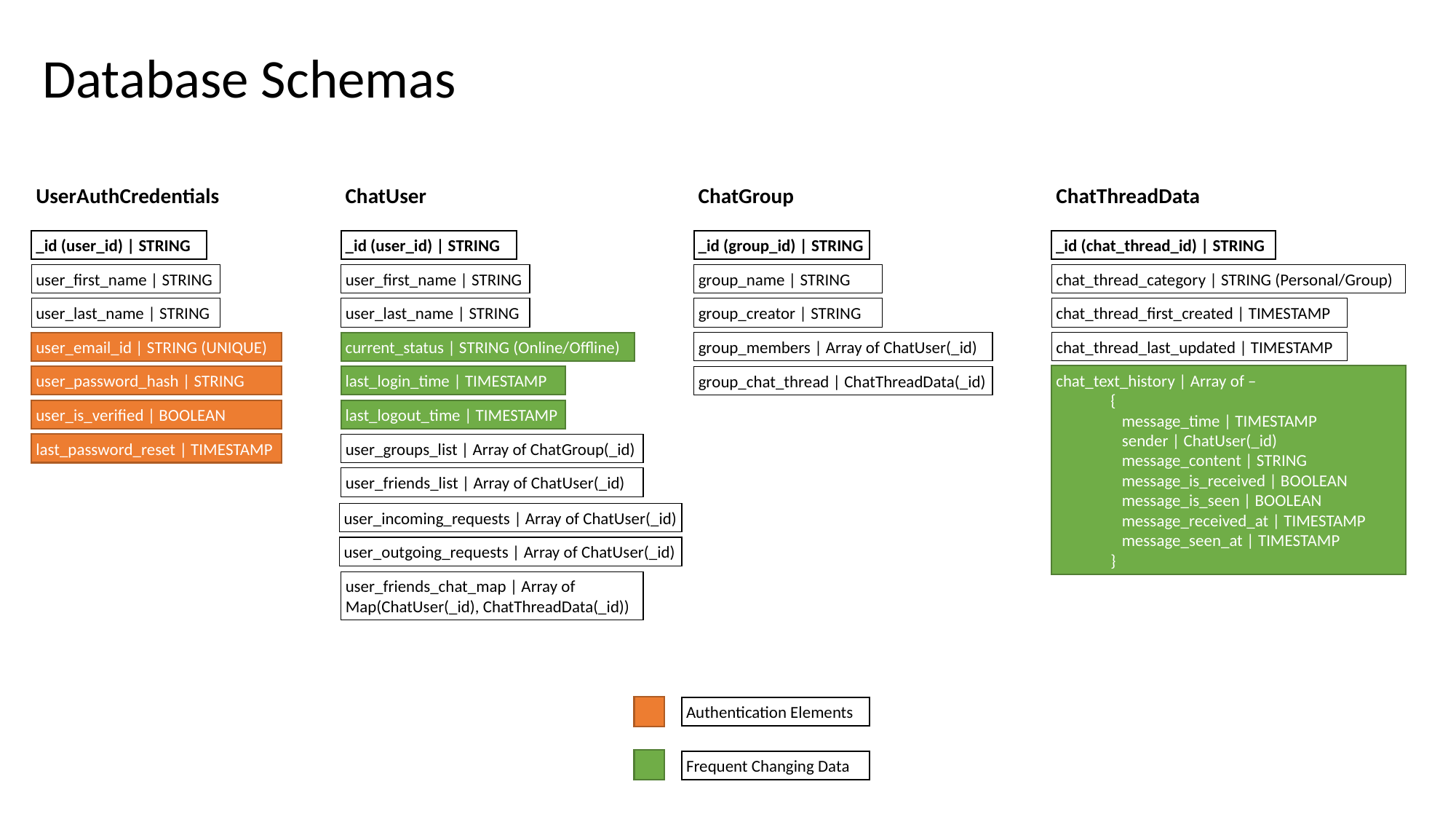

# Database Schemas
ChatThreadData
_id (chat_thread_id) | STRING
chat_thread_category | STRING (Personal/Group)
chat_thread_first_created | TIMESTAMP
chat_thread_last_updated | TIMESTAMP
chat_text_history | Array of –
{
   message_time | TIMESTAMP
   sender | ChatUser(_id)
   message_content | STRING
   message_is_received | BOOLEAN
   message_is_seen | BOOLEAN
   message_received_at | TIMESTAMP
   message_seen_at | TIMESTAMP
}
ChatGroup
_id (group_id) | STRING
group_name | STRING
group_creator | STRING
group_members | Array of ChatUser(_id)
group_chat_thread | ChatThreadData(_id)
ChatUser
_id (user_id) | STRING
user_first_name | STRING
user_last_name | STRING
current_status | STRING (Online/Offline)
last_login_time | TIMESTAMP
last_logout_time | TIMESTAMP
user_groups_list | Array of ChatGroup(_id)
user_friends_list | Array of ChatUser(_id)
user_incoming_requests | Array of ChatUser(_id)
user_outgoing_requests | Array of ChatUser(_id)
user_friends_chat_map | Array of Map(ChatUser(_id), ChatThreadData(_id))
UserAuthCredentials
_id (user_id) | STRING
user_first_name | STRING
user_last_name | STRING
user_email_id | STRING (UNIQUE)
user_password_hash | STRING
user_is_verified | BOOLEAN
last_password_reset | TIMESTAMP

Authentication Elements

Frequent Changing Data